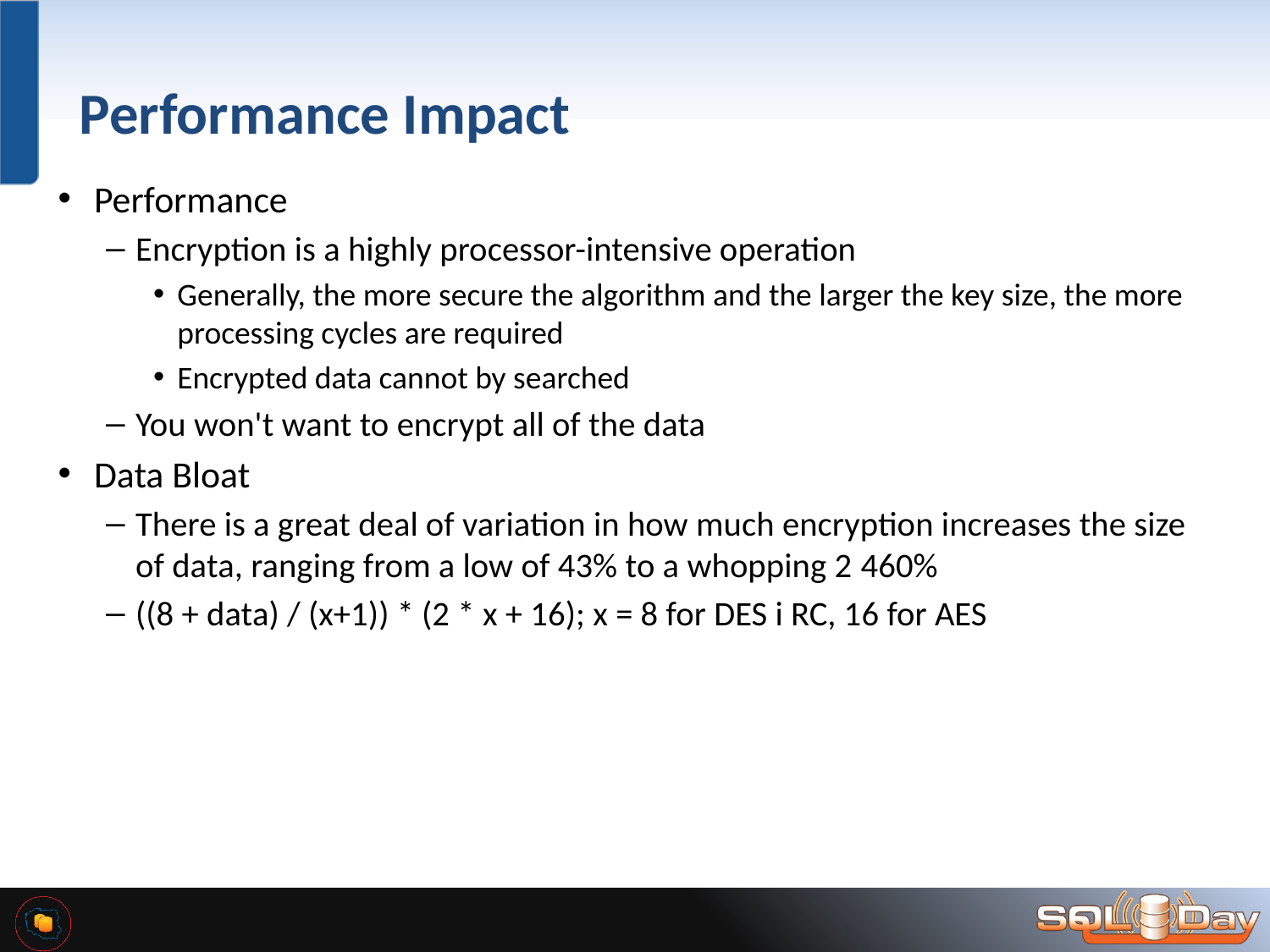

# Performance Impact
Performance
Encryption is a highly processor-intensive operation
Generally, the more secure the algorithm and the larger the key size, the more processing cycles are required
Encrypted data cannot by searched
You won't want to encrypt all of the data
Data Bloat
There is a great deal of variation in how much encryption increases the size of data, ranging from a low of 43% to a whopping 2 460%
((8 + data) / (x+1)) * (2 * x + 16); x = 8 for DES i RC, 16 for AES